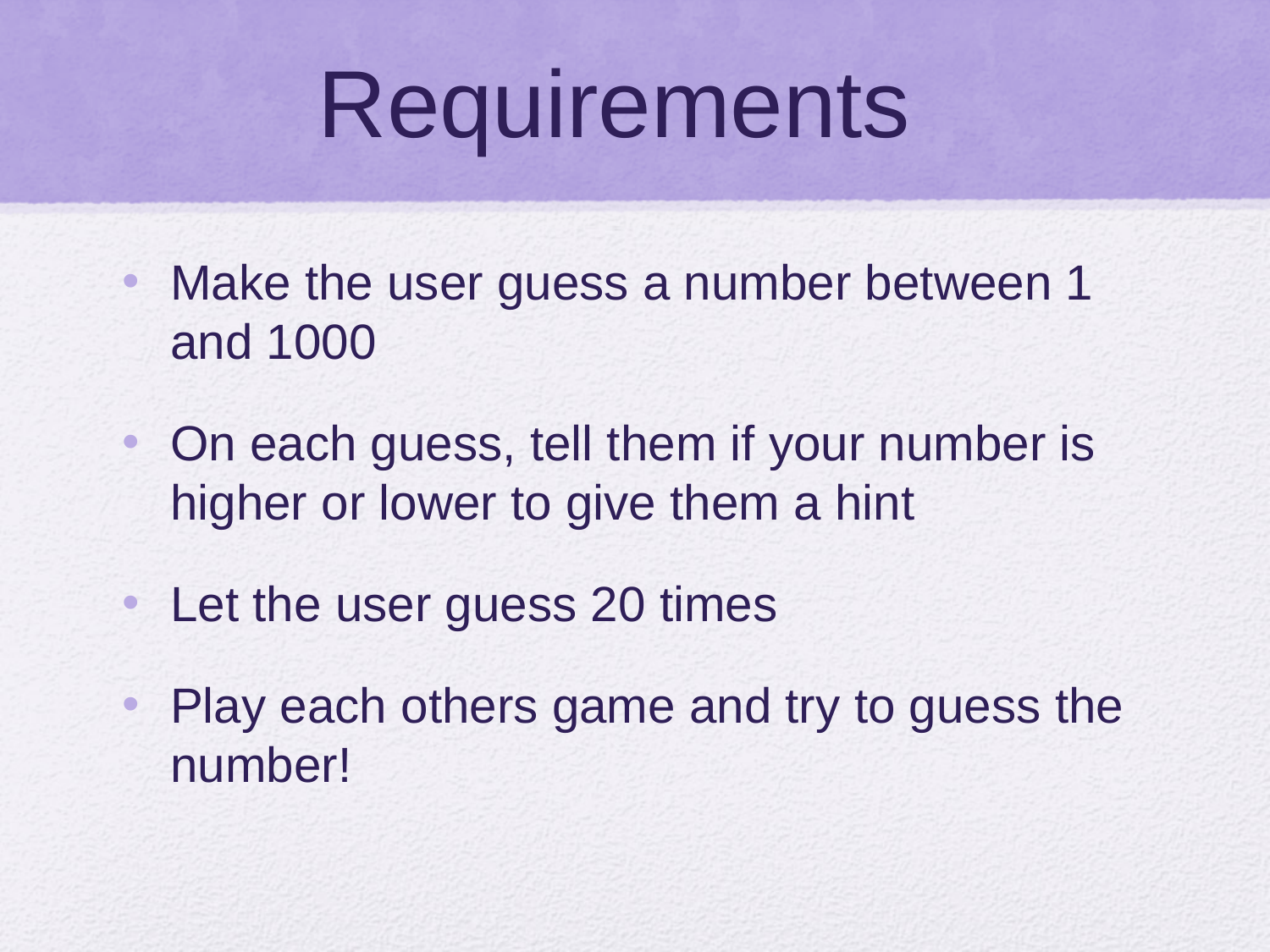

# Requirements
Make the user guess a number between 1 and 1000
On each guess, tell them if your number is higher or lower to give them a hint
Let the user guess 20 times
Play each others game and try to guess the number!